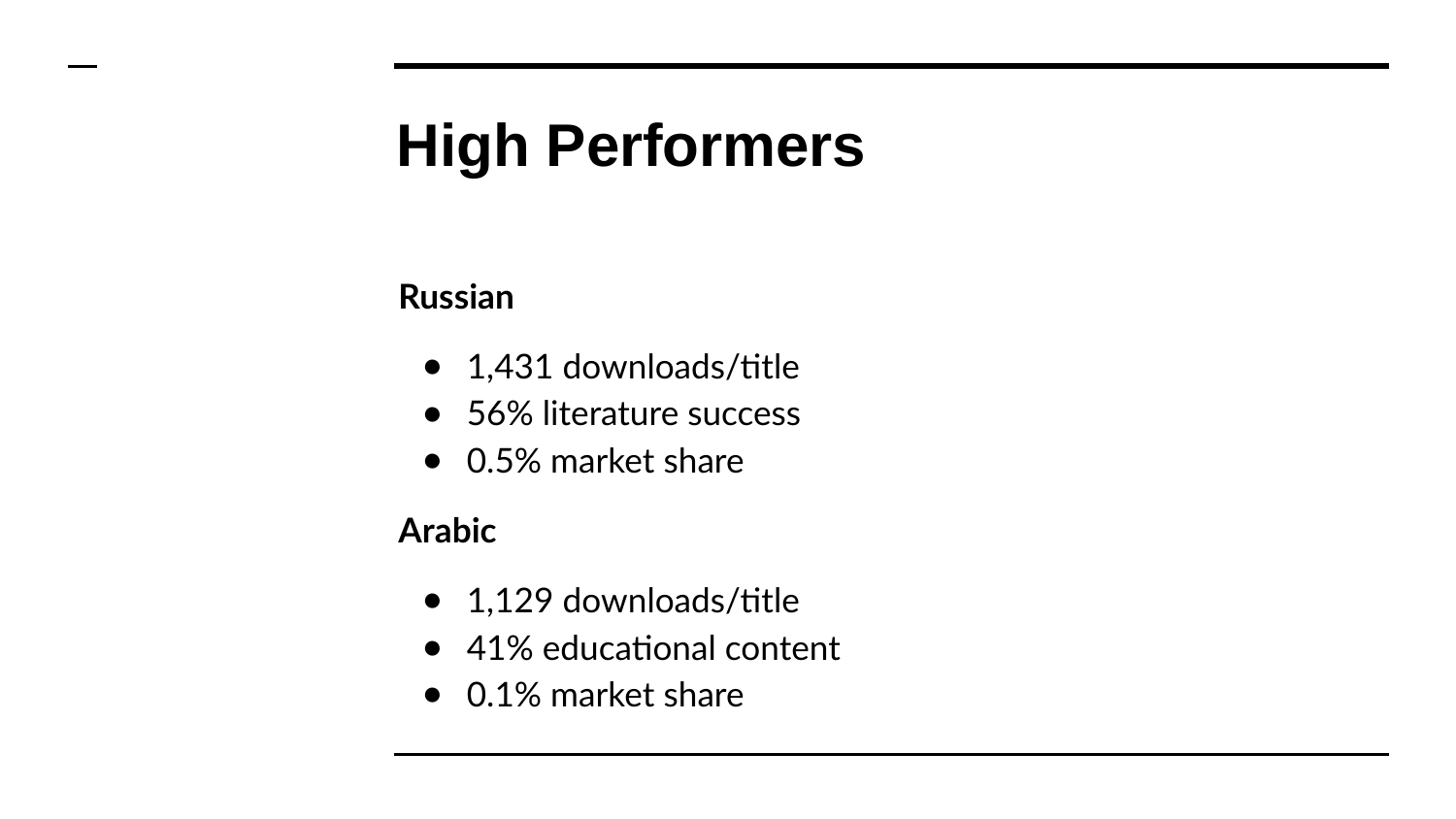

# High Performers
Russian
1,431 downloads/title
56% literature success
0.5% market share
Arabic
1,129 downloads/title
41% educational content
0.1% market share